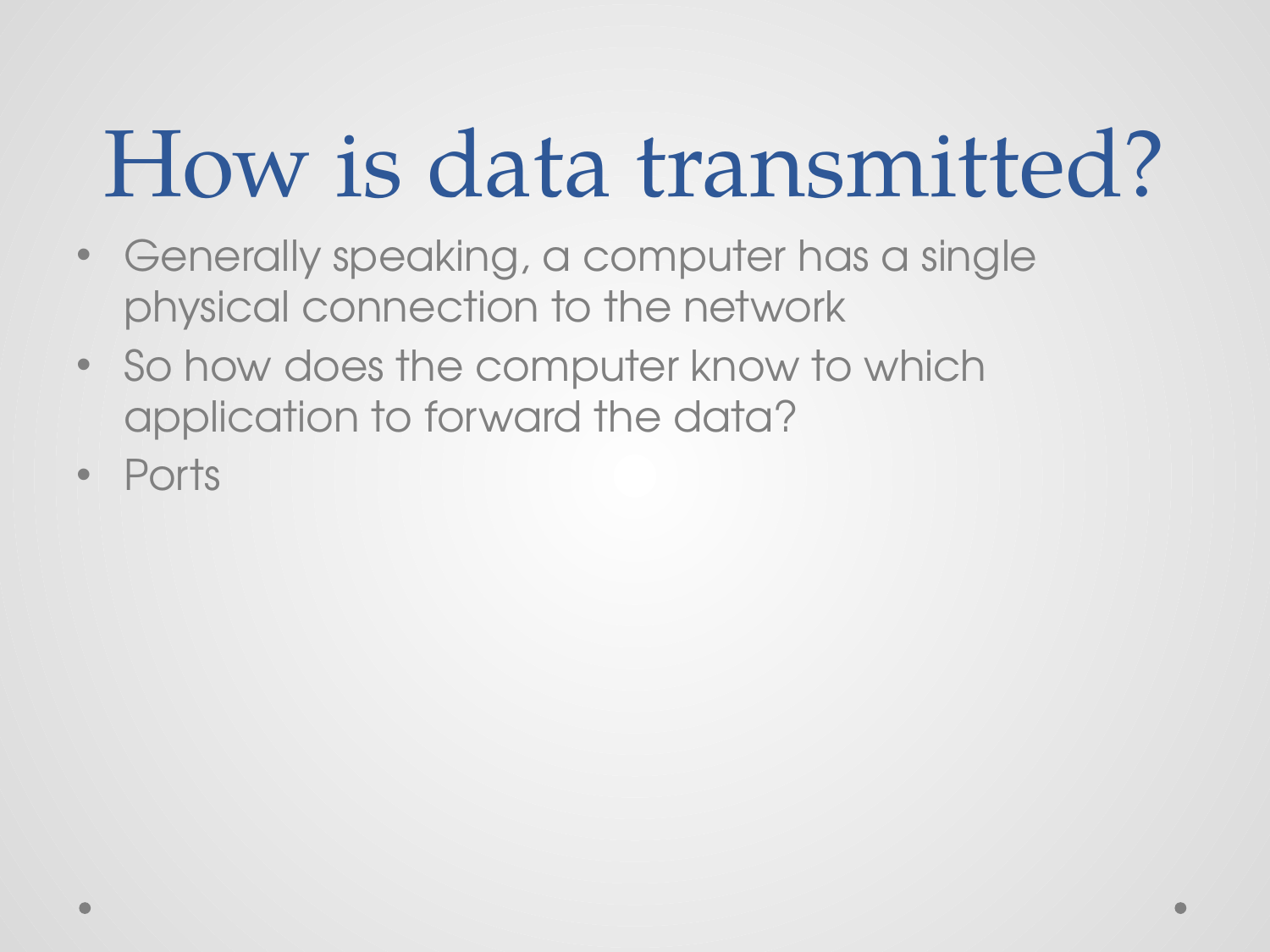

# How is data transmitted?
Generally speaking, a computer has a single physical connection to the network
So how does the computer know to which application to forward the data?
Ports